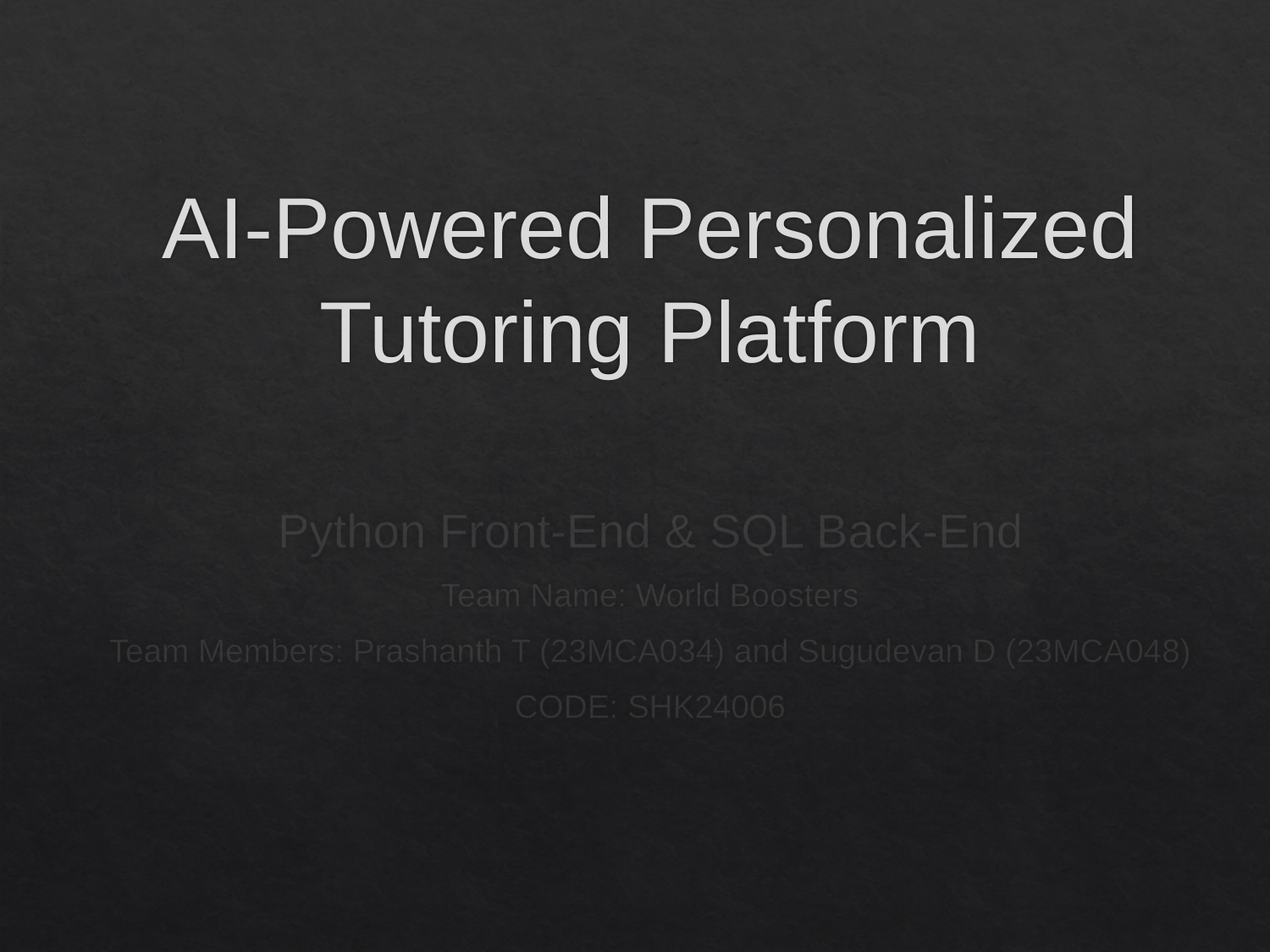

# AI-Powered Personalized Tutoring Platform
Python Front-End & SQL Back-End
Team Name: World Boosters
Team Members: Prashanth T (23MCA034) and Sugudevan D (23MCA048)
CODE: SHK24006